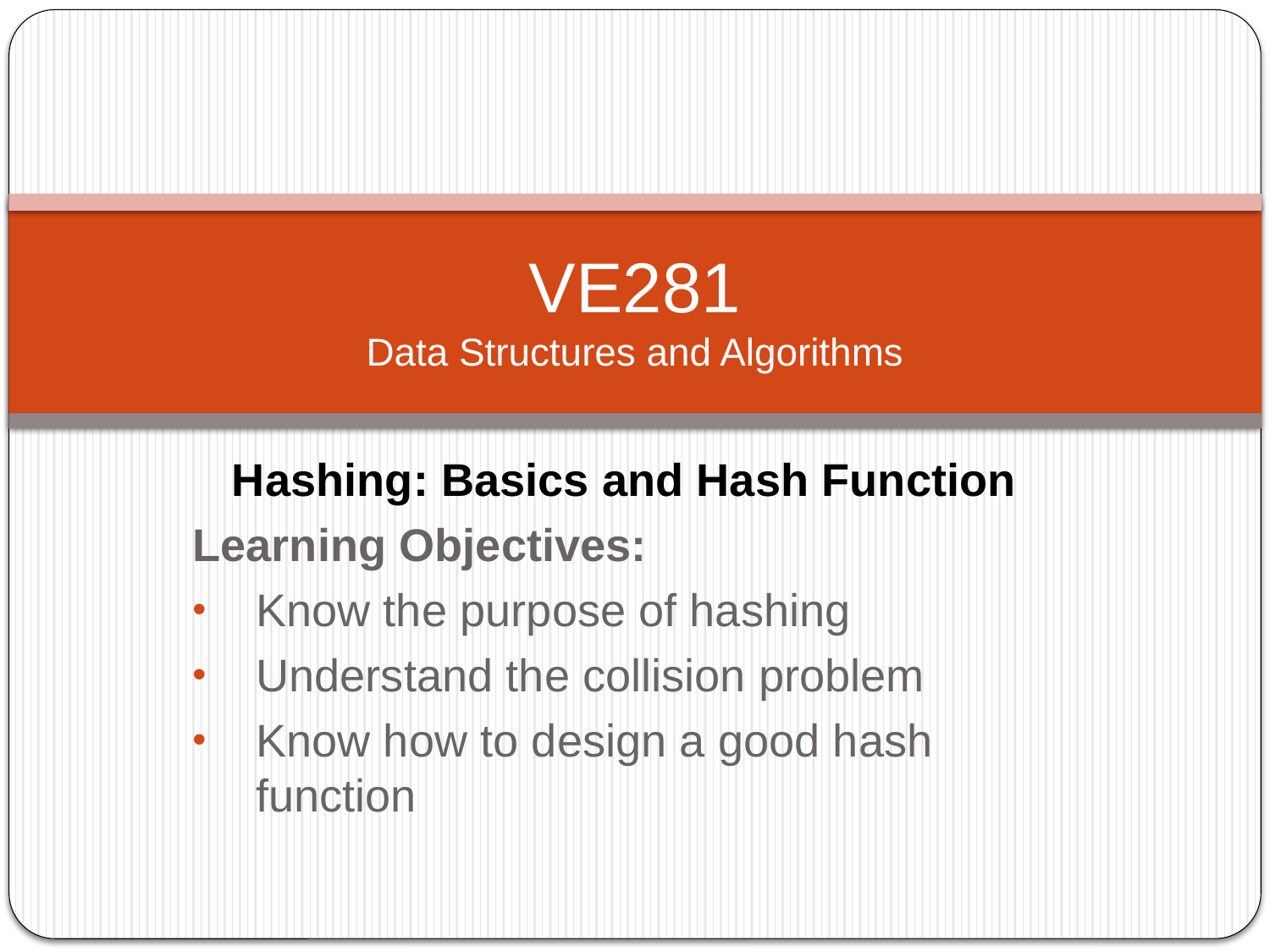

# VE281 Data Structures and Algorithms
Hashing: Basics and Hash Function
Learning Objectives:
Know the purpose of hashing
Understand the collision problem
Know how to design a good hash function